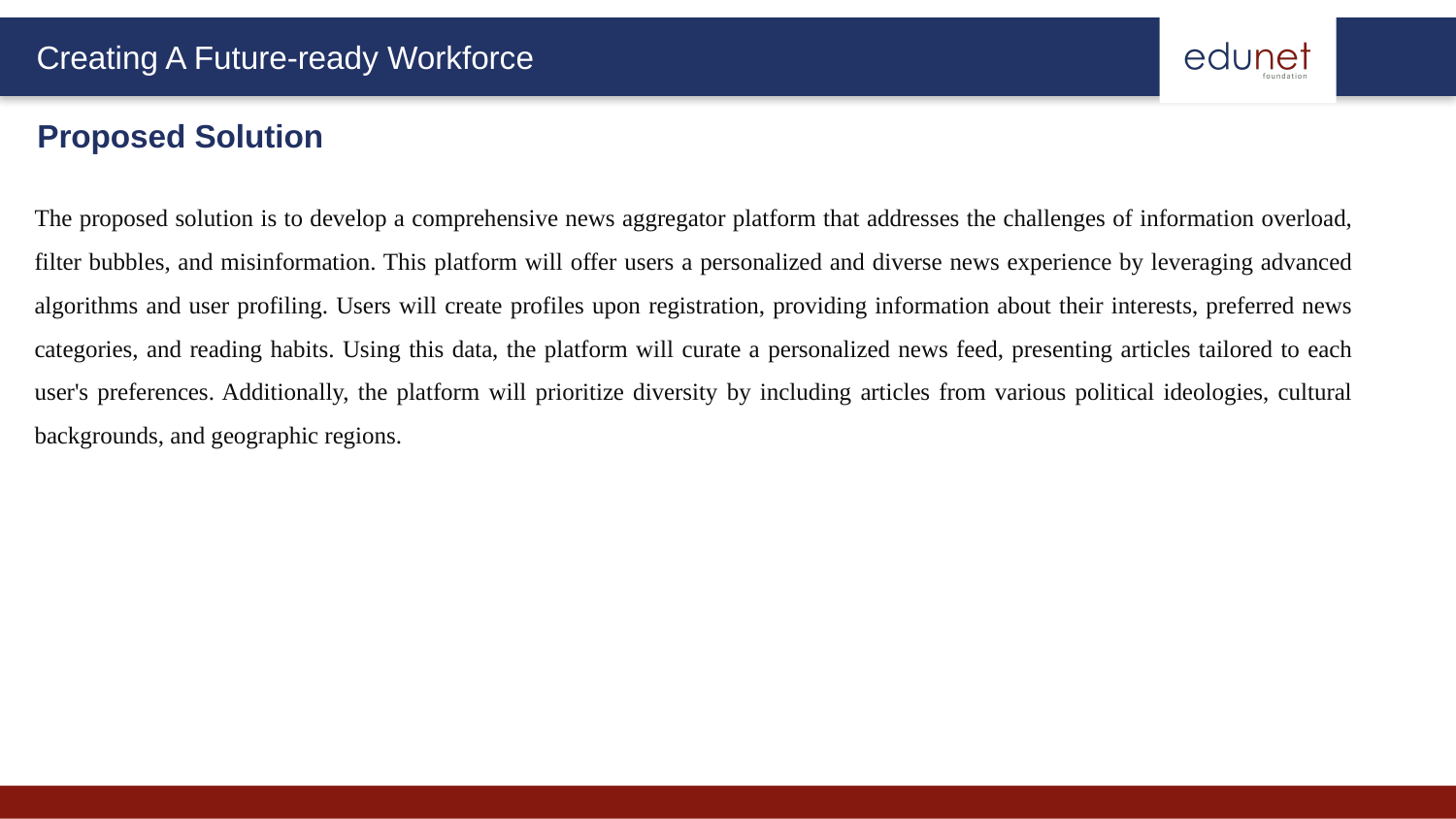

Proposed Solution
The proposed solution is to develop a comprehensive news aggregator platform that addresses the challenges of information overload, filter bubbles, and misinformation. This platform will offer users a personalized and diverse news experience by leveraging advanced algorithms and user profiling. Users will create profiles upon registration, providing information about their interests, preferred news categories, and reading habits. Using this data, the platform will curate a personalized news feed, presenting articles tailored to each user's preferences. Additionally, the platform will prioritize diversity by including articles from various political ideologies, cultural backgrounds, and geographic regions.